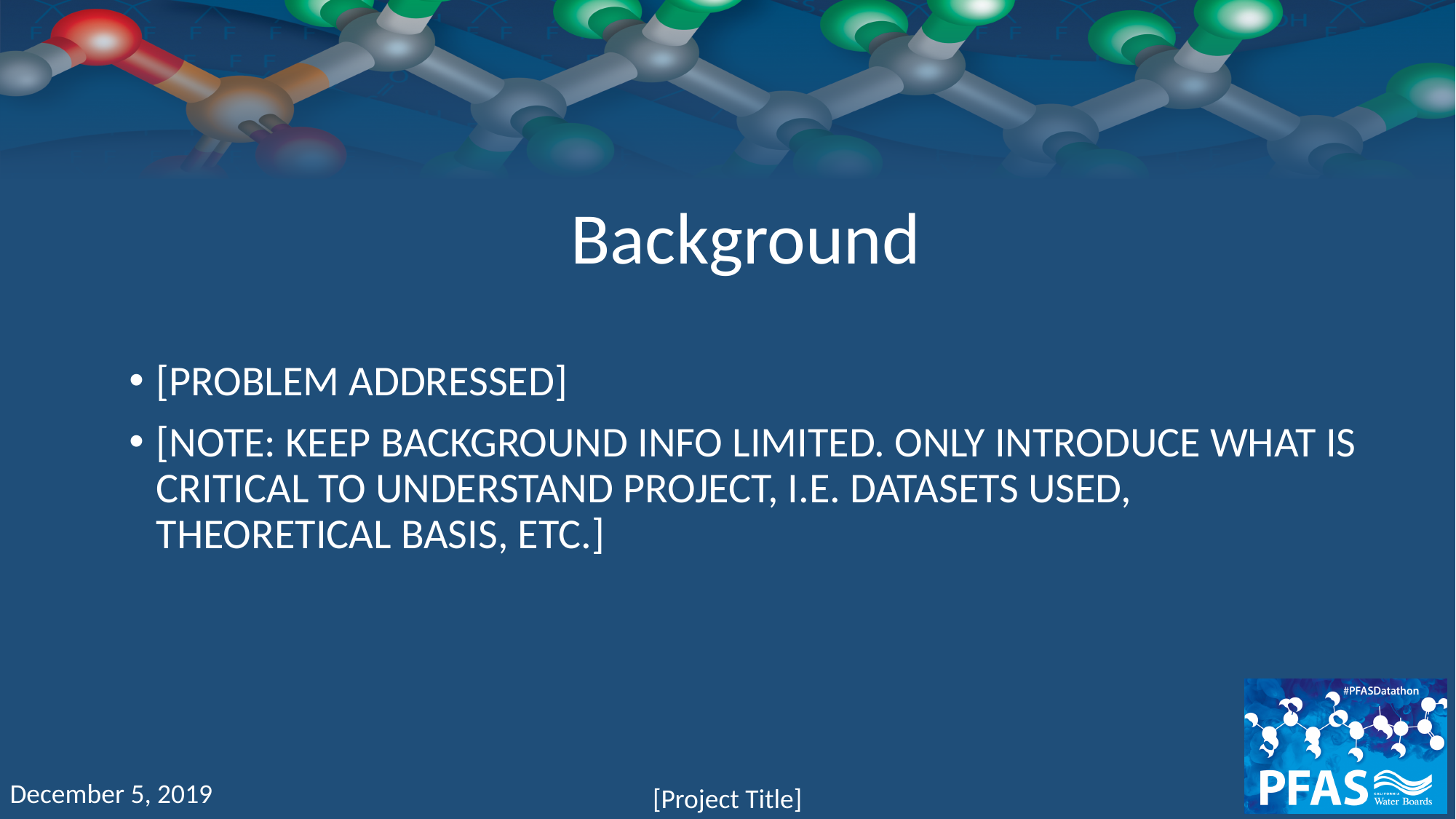

Background
[PROBLEM ADDRESSED]
[NOTE: KEEP BACKGROUND INFO LIMITED. ONLY INTRODUCE WHAT IS CRITICAL TO UNDERSTAND PROJECT, I.E. DATASETS USED, THEORETICAL BASIS, ETC.]

December 5, 2019
[Project Title]